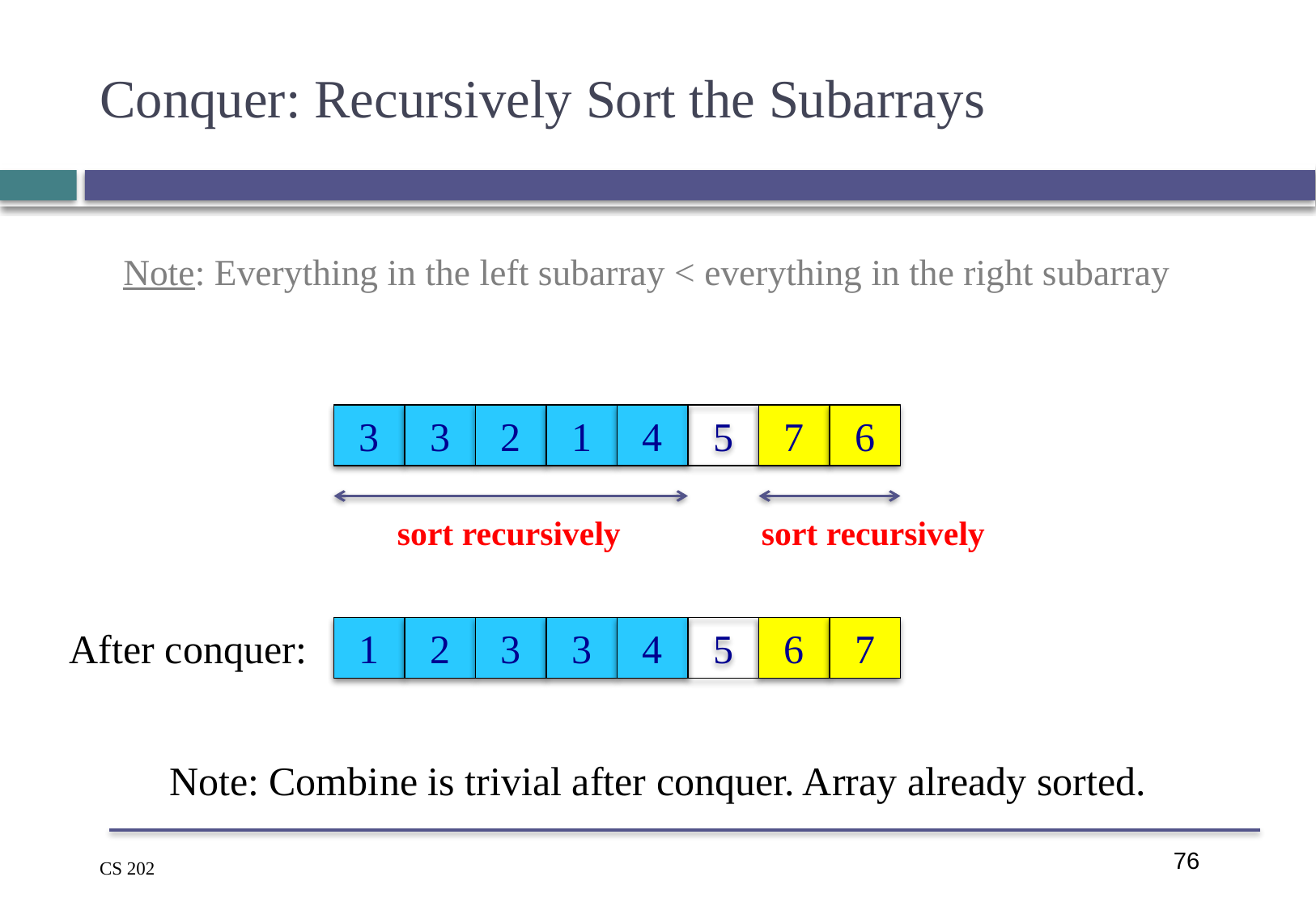

# Conquer: Recursively Sort the Subarrays
Note: Everything in the left subarray < everything in the right subarray
3
3
2
1
4
5
7
6
sort recursively
sort recursively
1
2
3
3
4
5
6
7
After conquer:
Note: Combine is trivial after conquer. Array already sorted.